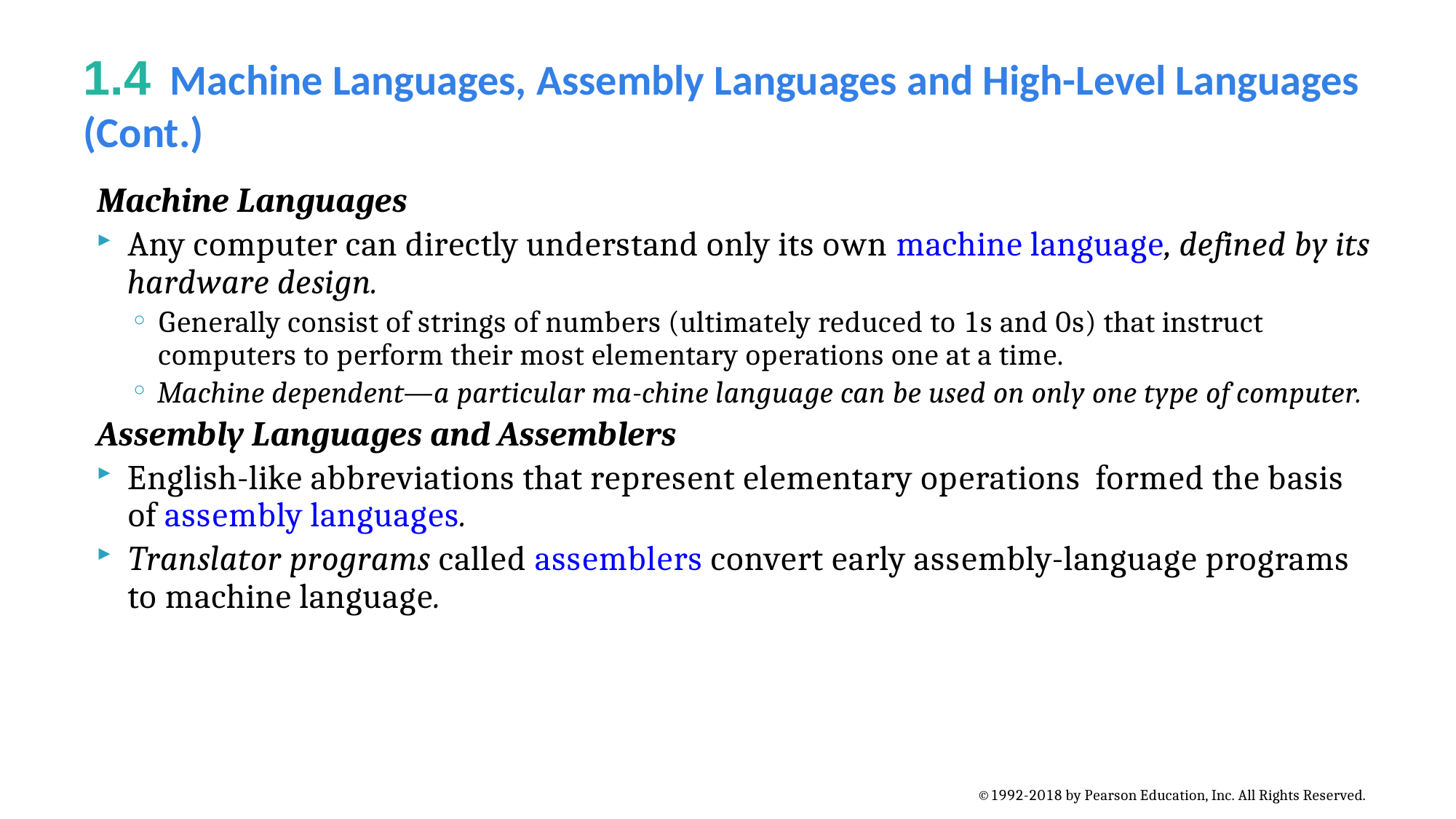

# 1.4  Machine Languages, Assembly Languages and High-Level Languages (Cont.)
Machine Languages
Any computer can directly understand only its own machine language, defined by its hardware design.
Generally consist of strings of numbers (ultimately reduced to 1s and 0s) that instruct computers to perform their most elementary operations one at a time.
Machine dependent—a particular ma-chine language can be used on only one type of computer.
Assembly Languages and Assemblers
English-like abbreviations that represent elementary operations  formed the basis of assembly languages.
Translator programs called assemblers convert early assembly-language programs to machine language.
©1992-2018 by Pearson Education, Inc. All Rights Reserved.